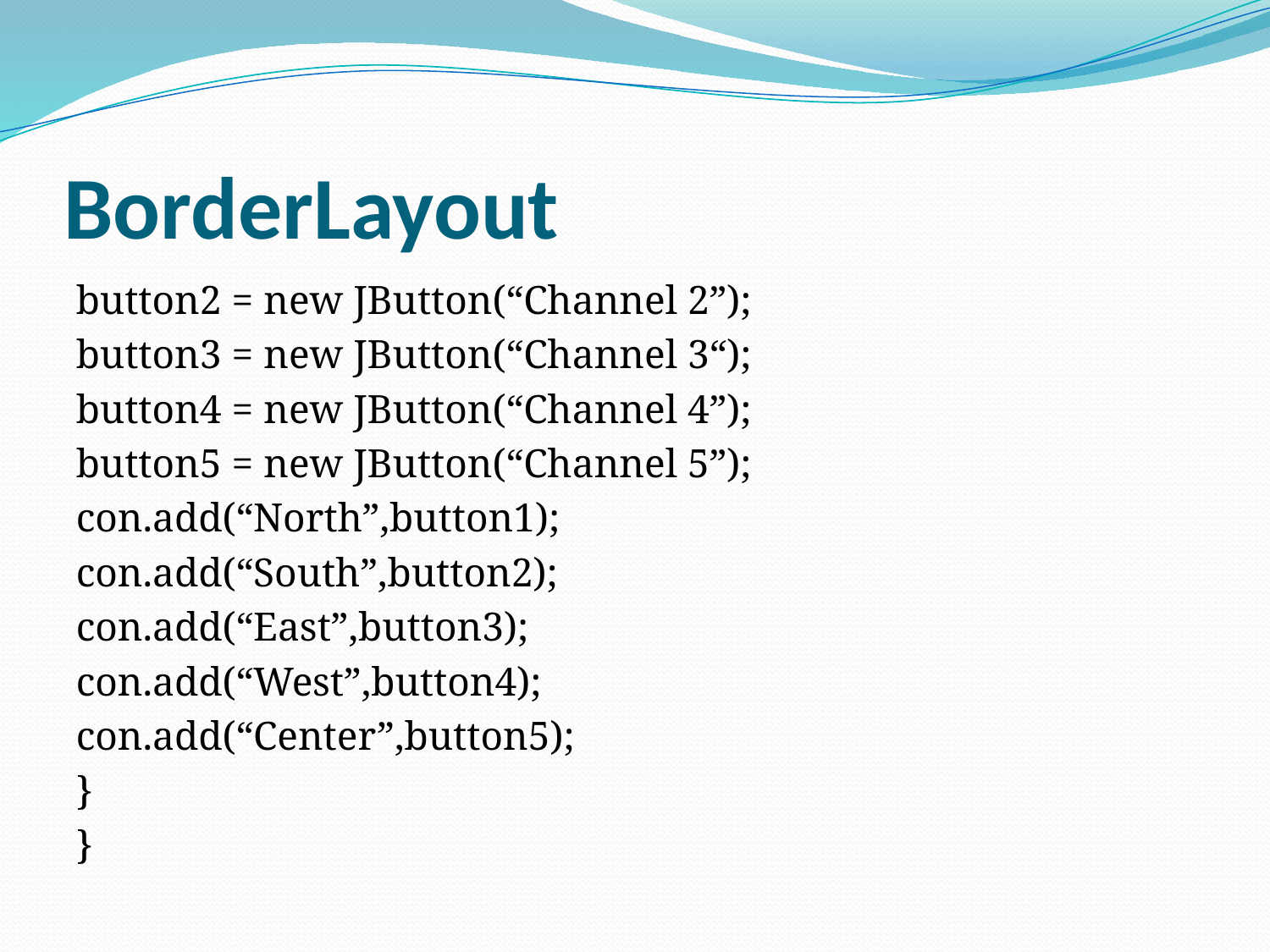

# BorderLayout
button2 = new JButton(“Channel 2”);
button3 = new JButton(“Channel 3“);
button4 = new JButton(“Channel 4”);
button5 = new JButton(“Channel 5”);
con.add(“North”,button1);
con.add(“South”,button2);
con.add(“East”,button3);
con.add(“West”,button4);
con.add(“Center”,button5);
}
}